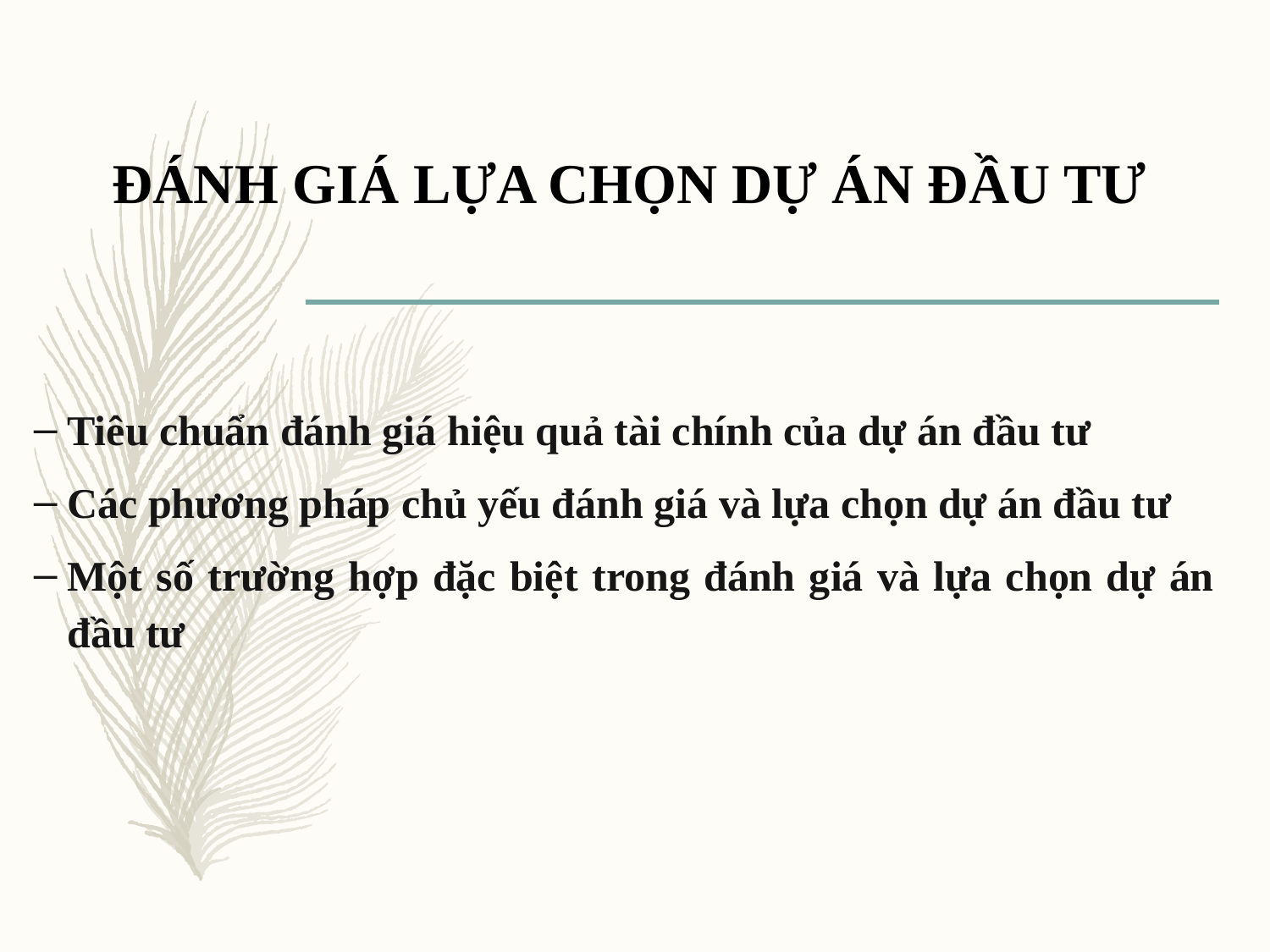

# ĐÁNH GIÁ LỰA CHỌN DỰ ÁN ĐẦU TƯ
Tiêu chuẩn đánh giá hiệu quả tài chính của dự án đầu tư
Các phương pháp chủ yếu đánh giá và lựa chọn dự án đầu tư
Một số trường hợp đặc biệt trong đánh giá và lựa chọn dự án đầu tư